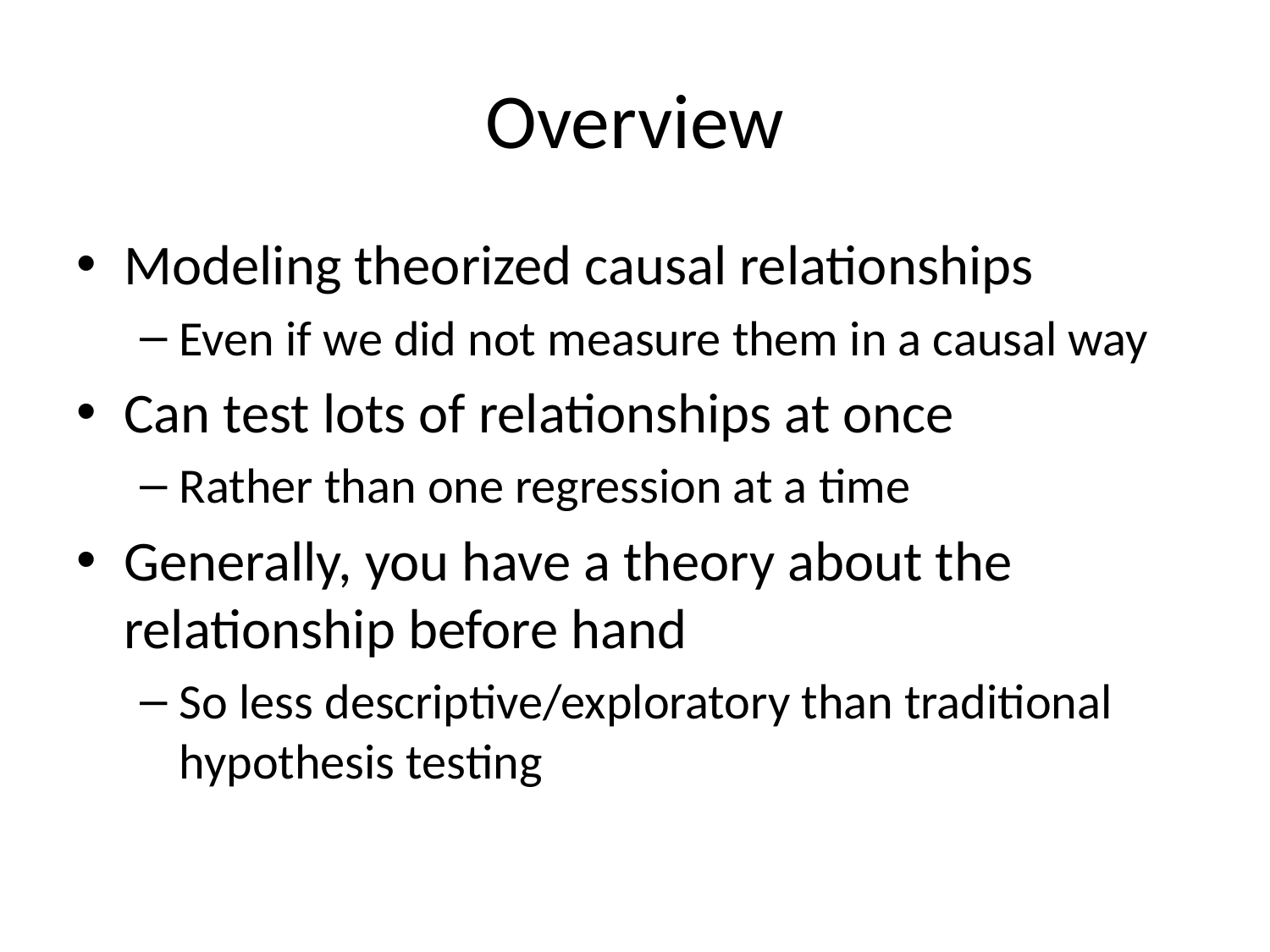

# Overview
Modeling theorized causal relationships
Even if we did not measure them in a causal way
Can test lots of relationships at once
Rather than one regression at a time
Generally, you have a theory about the relationship before hand
So less descriptive/exploratory than traditional hypothesis testing